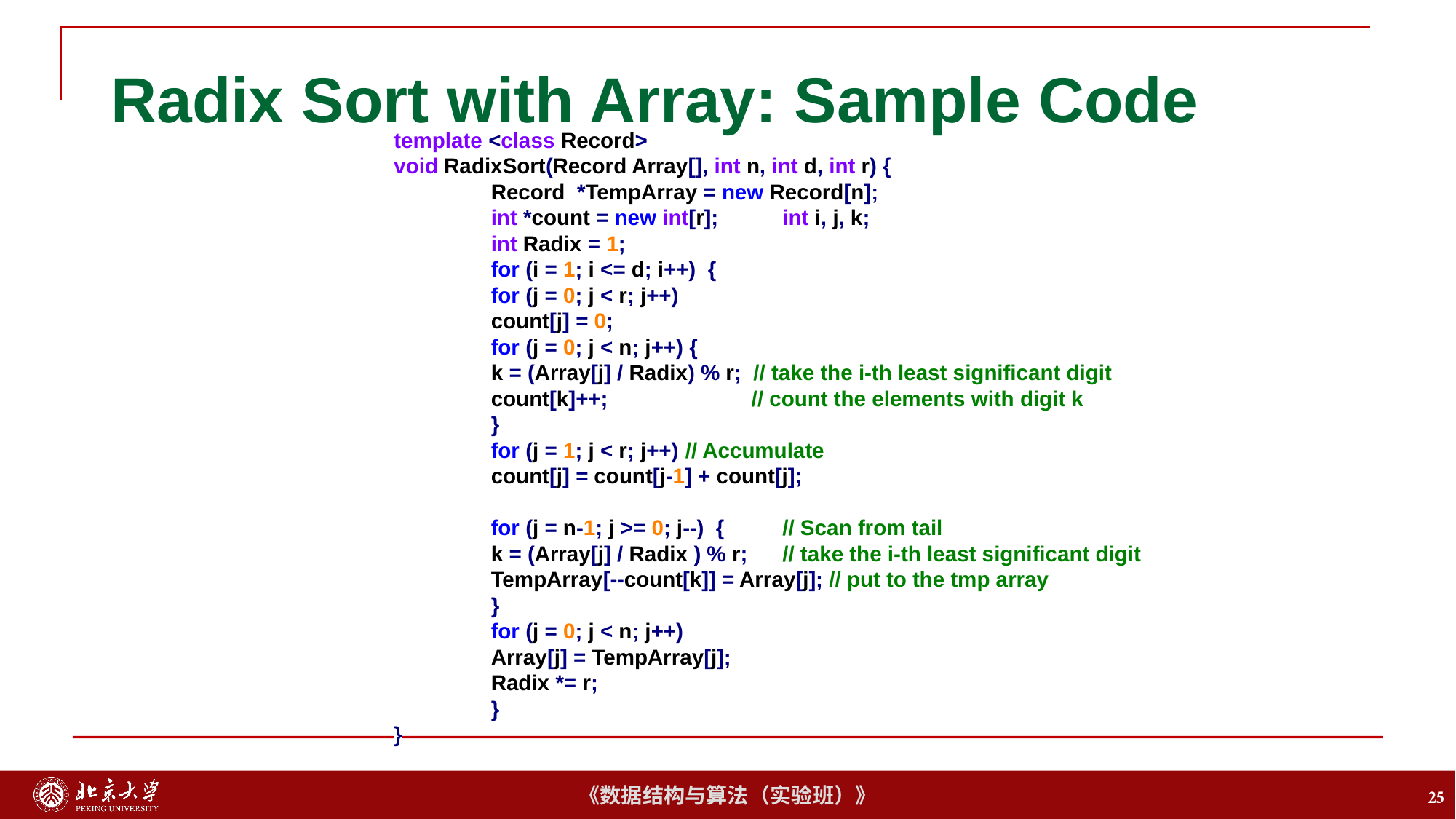

# Radix Sort with Array: Sample Code
template <class Record>
void RadixSort(Record Array[], int n, int d, int r) {
	Record  *TempArray = new Record[n];
	int *count = new int[r]; 		int i, j, k;
	int Radix = 1;
	for (i = 1; i <= d; i++)  {
		for (j = 0; j < r; j++)
			count[j] = 0;
		for (j = 0; j < n; j++) {
			k = (Array[j] / Radix) % r;  // take the i-th least significant digit
			count[k]++;			           // count the elements with digit k
		}
		for (j = 1; j < r; j++) 		// Accumulate
			count[j] = count[j-1] + count[j];

		for (j = n-1; j >= 0; j--)  {	// Scan from tail
			k = (Array[j] / Radix ) % r; 	// take the i-th least significant digit
			TempArray[--count[k]] = Array[j]; // put to the tmp array
		}
		for (j = 0; j < n; j++)
			Array[j] = TempArray[j];
		Radix *= r;
	}
}
25